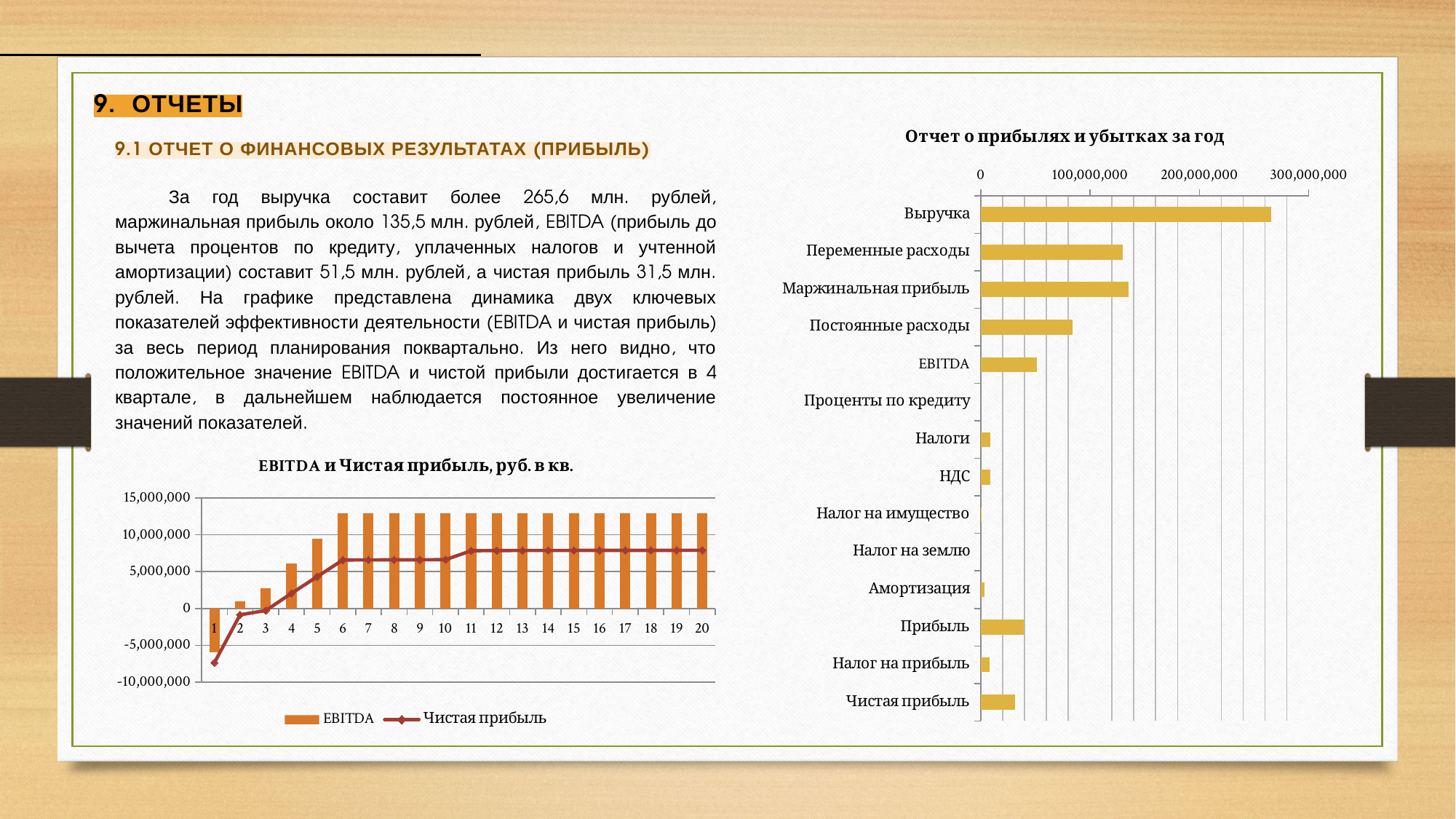

9.  Отчеты

### Chart: Отчет о прибылях и убытках за год

| Category |  |
|---|---|
| Выручка | 265680000.0 |
| Переменные расходы | 130156632.0 |
| Маржинальная прибыль | 135523368.0 |
| Постоянные расходы | 84012109.91459998 |
| EBITDA | 51511258.085400015 |
| Проценты по кредиту | 0.0 |
| Налоги | 8660396.452450002 |
| НДС | 8585209.6809 |
| Налог на имущество | 75186.77155 |
| Налог на землю | 0.0 |
| Амортизация | 3379691.4 |
| Прибыль | 39471170.23295002 |
| Налог на прибыль | 7894234.046590004 |
| Чистая прибыль | 31576936.186360013 |
9.1 Отчет о финансовых результатах (прибыль)
За год выручка составит более 265,6 млн. рублей, маржинальная прибыль около 135,5 млн. рублей, EBITDA (прибыль до вычета процентов по кредиту, уплаченных налогов и учтенной амортизации) составит 51,5 млн. рублей, а чистая прибыль 31,5 млн. рублей. На графике представлена динамика двух ключевых показателей эффективности деятельности (EBITDA и чистая прибыль) за весь период планирования поквартально. Из него видно, что положительное значение EBITDA и чистой прибыли достигается в 4 квартале, в дальнейшем наблюдается постоянное увеличение значений показателей.

### Chart: EBITDA и Чистая прибыль, руб. в кв.

| Category | EBITDA | Чистая прибыль |
|---|---|---|